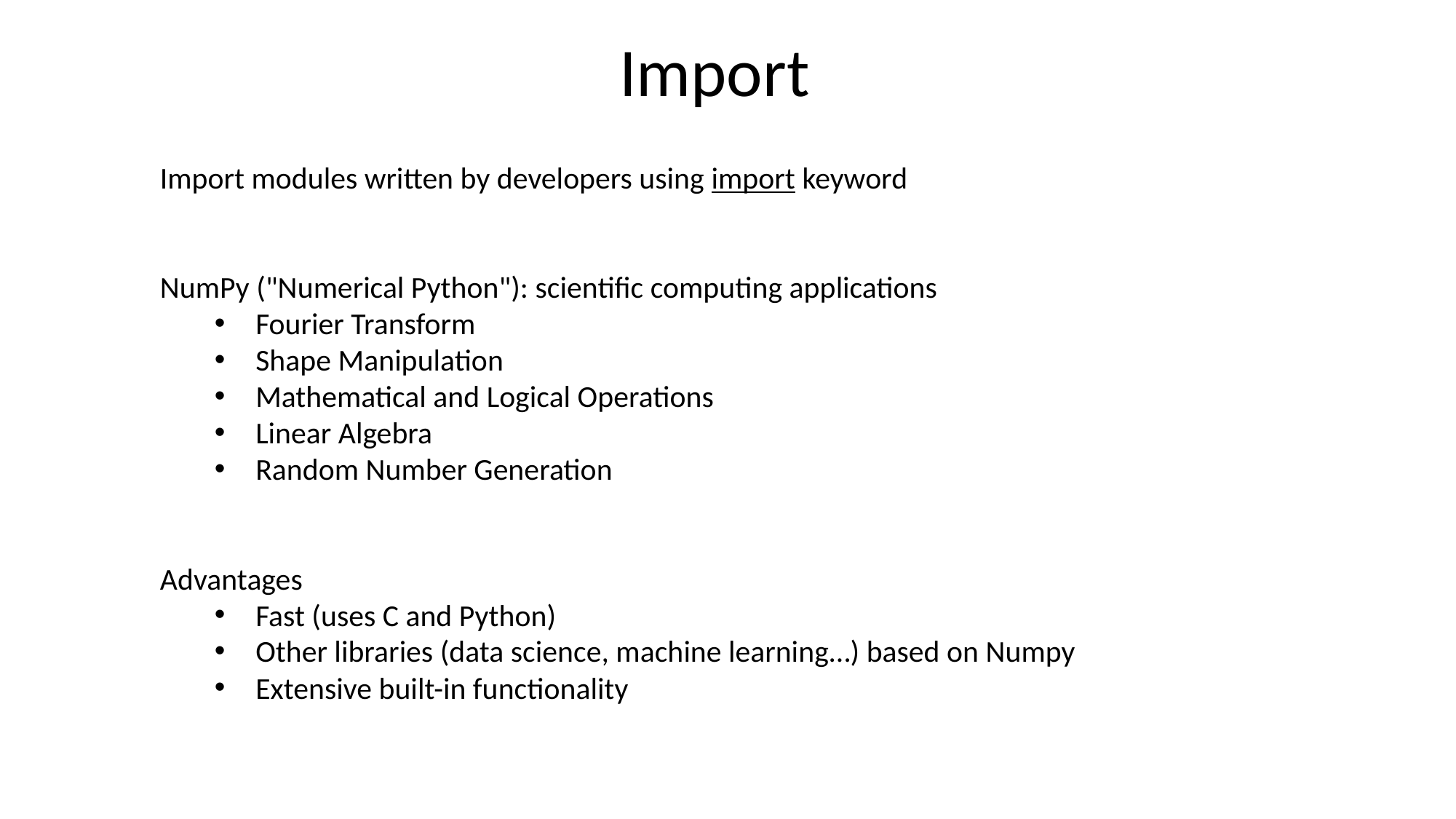

Import
Import modules written by developers using import keyword

NumPy ("Numerical Python"): scientific computing applications
Fourier Transform
Shape Manipulation
Mathematical and Logical Operations
Linear Algebra
Random Number Generation

Advantages
Fast (uses C and Python)
Other libraries (data science, machine learning…) based on Numpy
Extensive built-in functionality